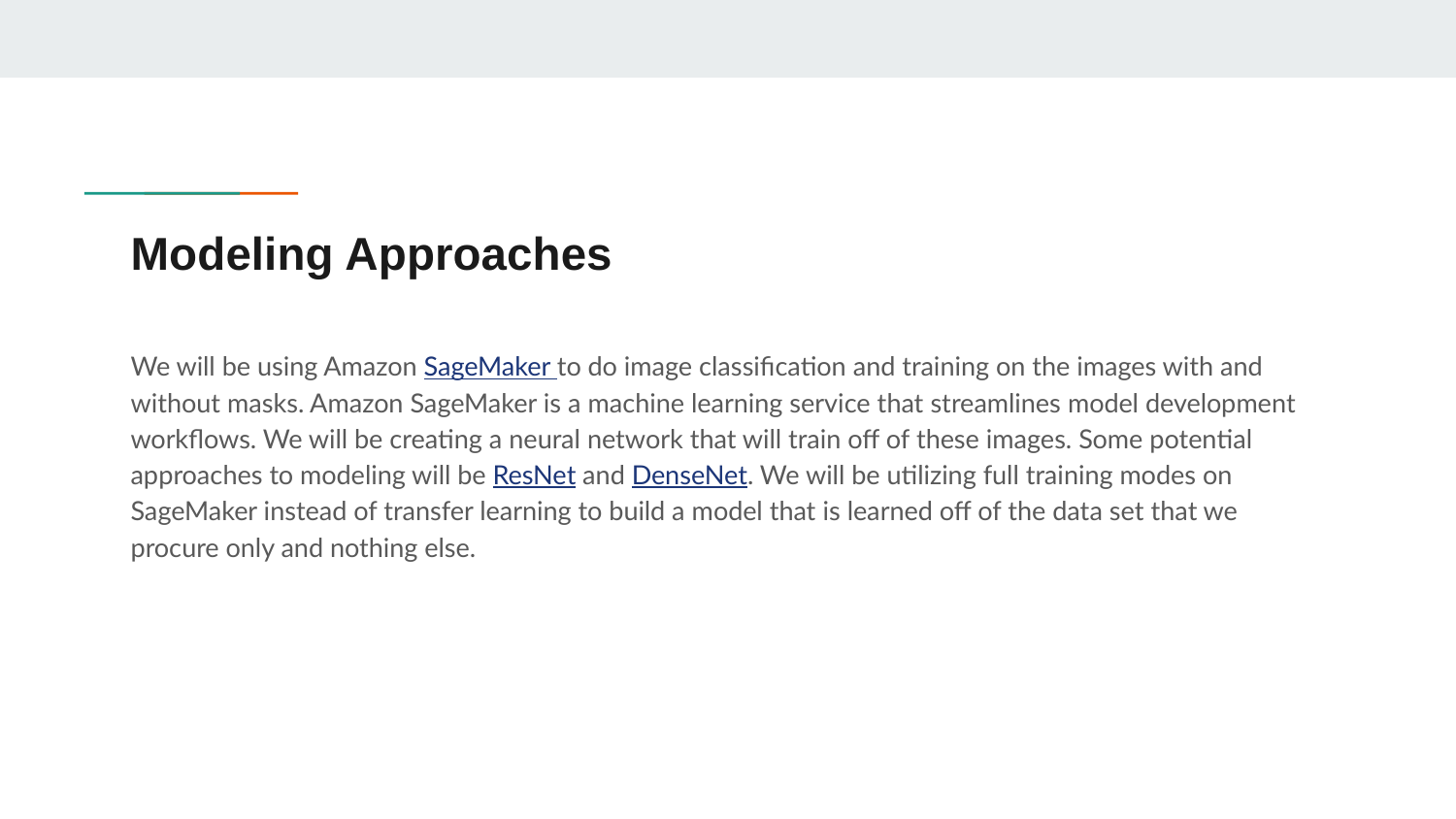

# Modeling Approaches
We will be using Amazon SageMaker to do image classification and training on the images with and without masks. Amazon SageMaker is a machine learning service that streamlines model development workflows. We will be creating a neural network that will train off of these images. Some potential approaches to modeling will be ResNet and DenseNet. We will be utilizing full training modes on SageMaker instead of transfer learning to build a model that is learned off of the data set that we procure only and nothing else.